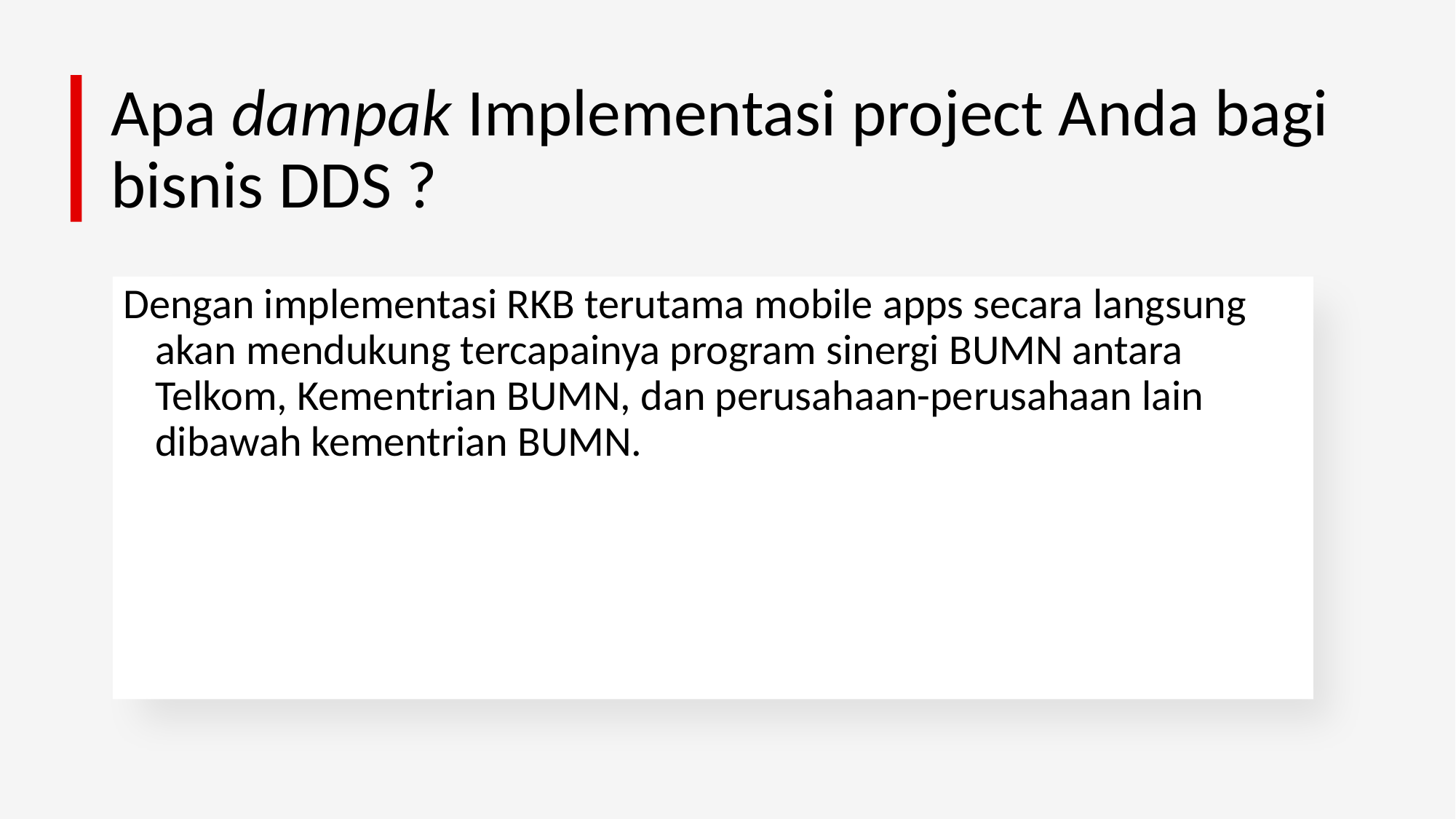

# Apa dampak Implementasi project Anda bagi bisnis DDS ?

Dengan implementasi RKB terutama mobile apps secara langsung akan mendukung tercapainya program sinergi BUMN antara Telkom, Kementrian BUMN, dan perusahaan-perusahaan lain dibawah kementrian BUMN.